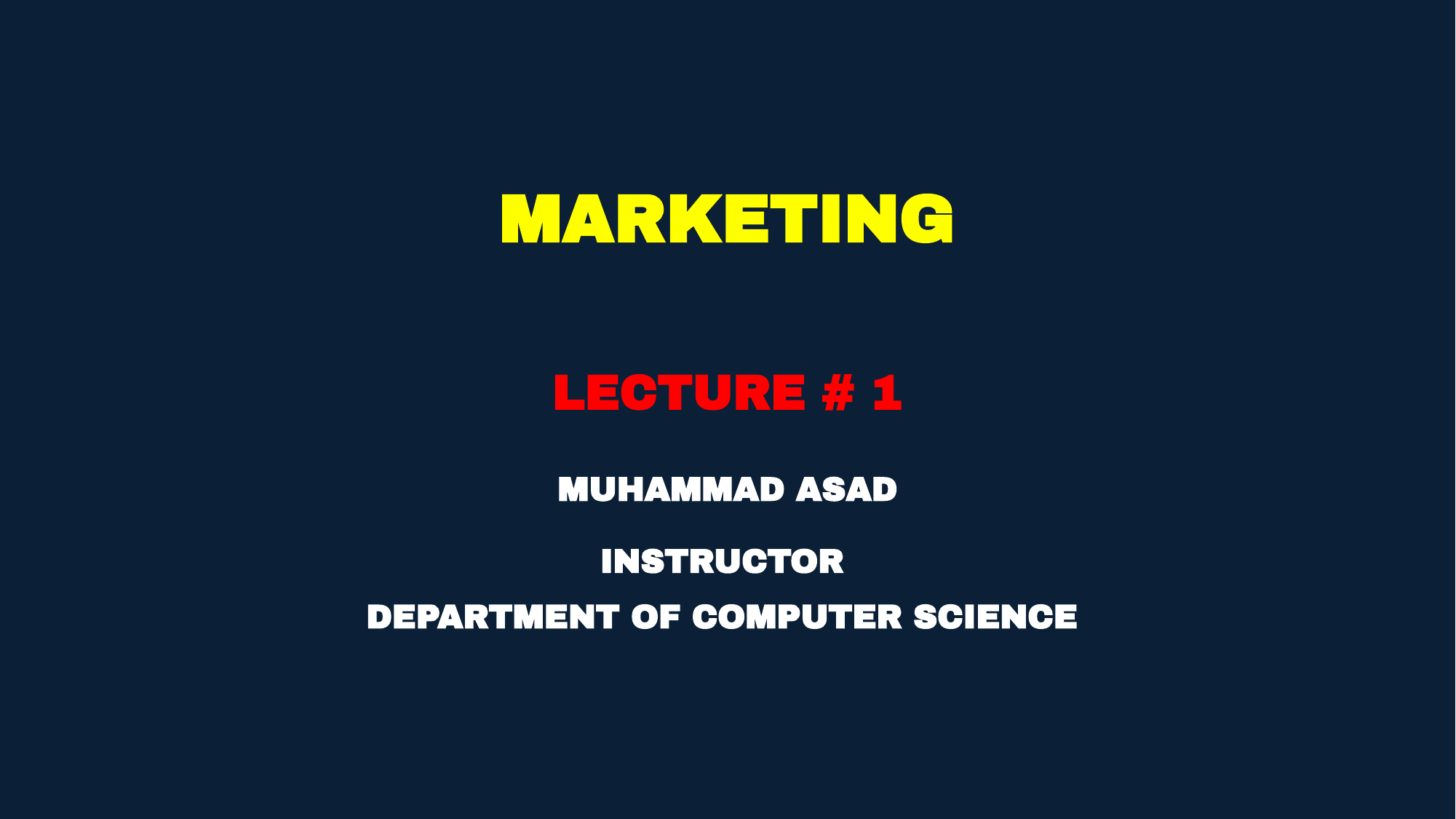

# Marketing Lecture # 1 Muhammad asad Instructor department of computer science